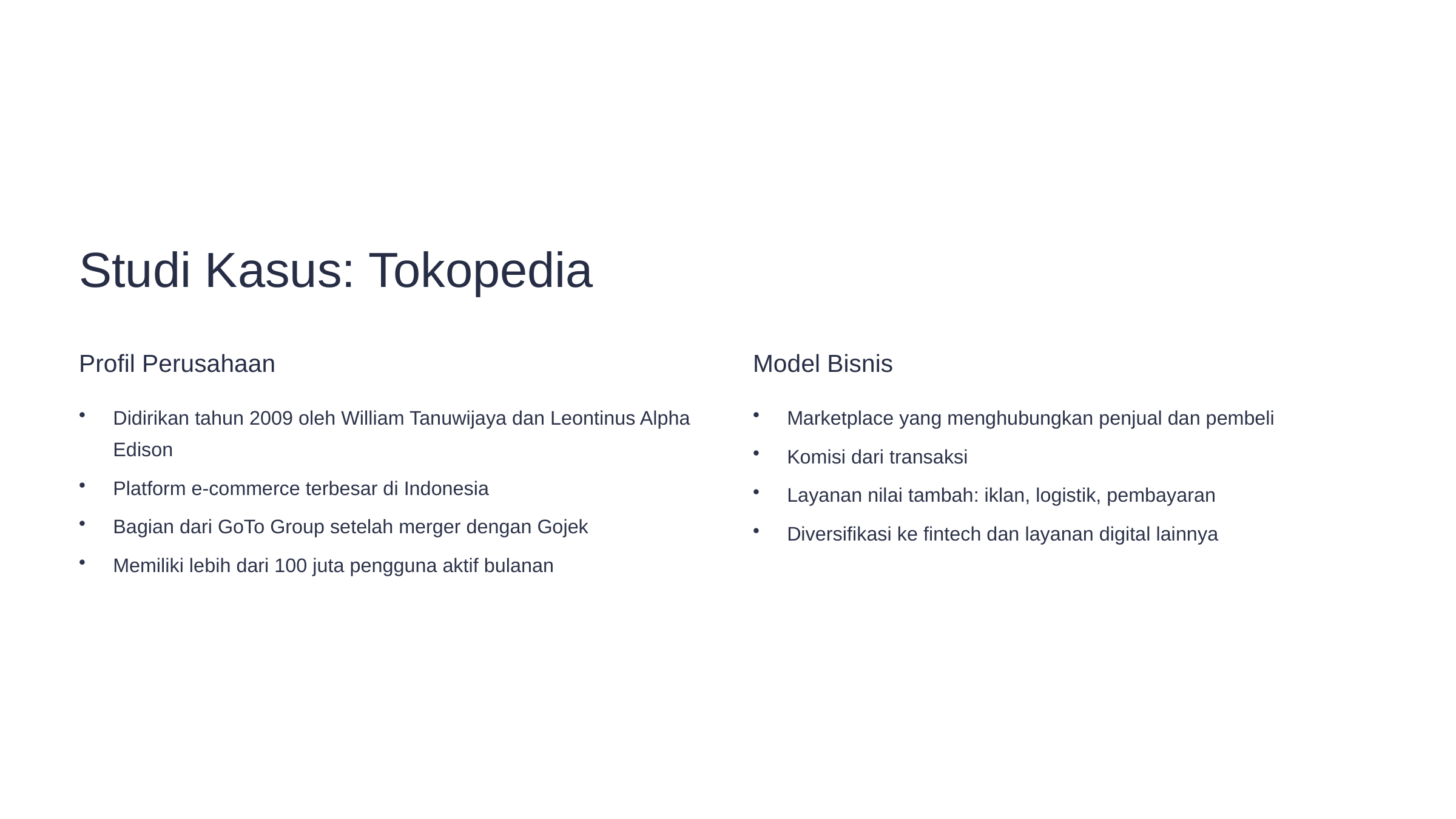

Studi Kasus: Tokopedia
Profil Perusahaan
Model Bisnis
Didirikan tahun 2009 oleh William Tanuwijaya dan Leontinus Alpha Edison
Marketplace yang menghubungkan penjual dan pembeli
Komisi dari transaksi
Platform e-commerce terbesar di Indonesia
Layanan nilai tambah: iklan, logistik, pembayaran
Bagian dari GoTo Group setelah merger dengan Gojek
Diversifikasi ke fintech dan layanan digital lainnya
Memiliki lebih dari 100 juta pengguna aktif bulanan